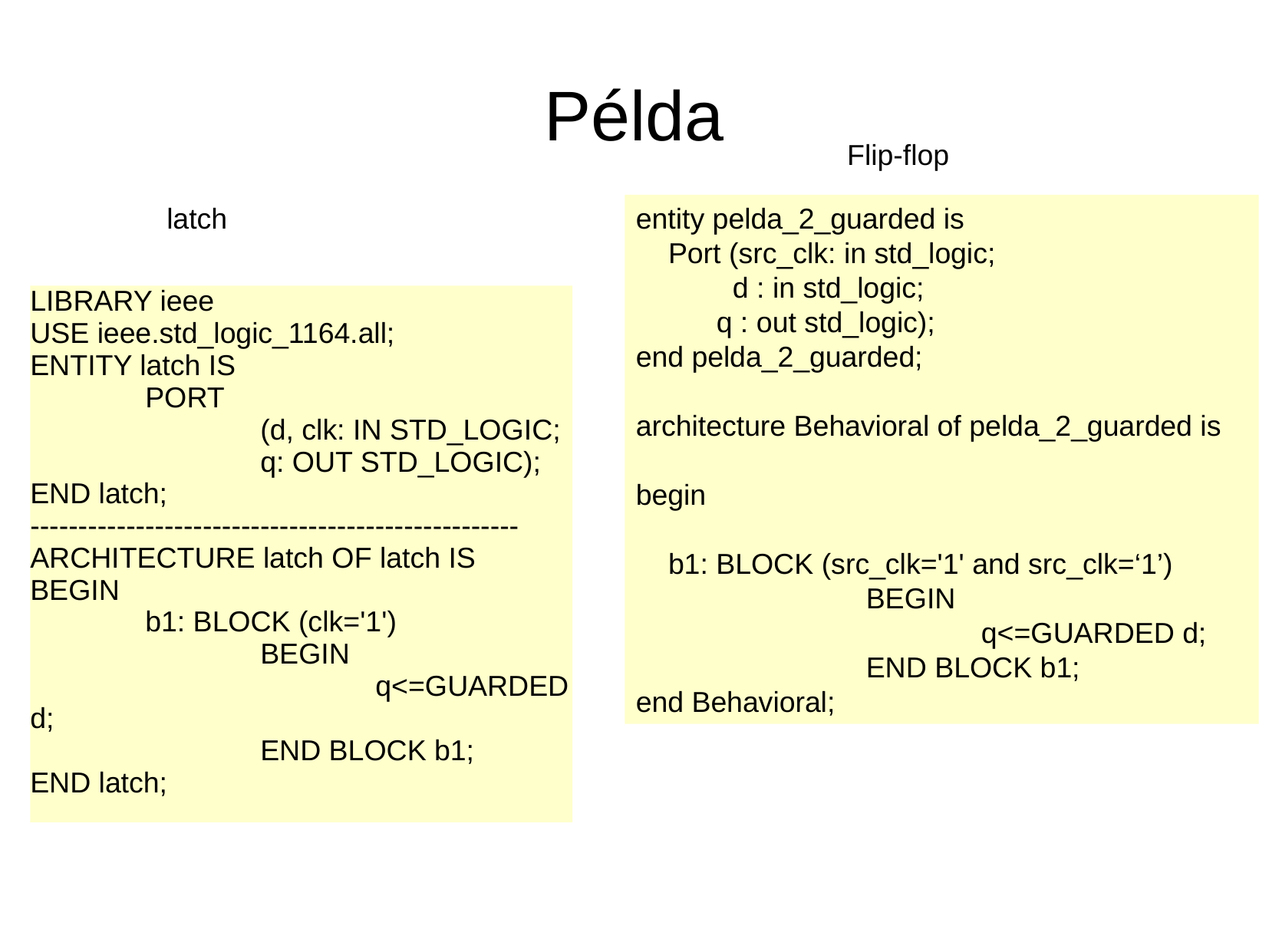

# Példa
Flip-flop
latch
entity pelda_2_guarded is
    Port (src_clk: in std_logic;
            d : in std_logic;
          q : out std_logic);
end pelda_2_guarded;

architecture Behavioral of pelda_2_guarded is

begin

    b1: BLOCK (src_clk='1' and src_clk=‘1’)
		BEGIN
			q<=GUARDED d;
		END BLOCK b1;
end Behavioral;
LIBRARY ieee
USE ieee.std_logic_1164.all;
ENTITY latch IS
	PORT
		(d, clk: IN STD_LOGIC;
		q: OUT STD_LOGIC);
END latch;
---------------------------------------------------
ARCHITECTURE latch OF latch IS
BEGIN
	b1: BLOCK (clk='1')
		BEGIN
			q<=GUARDED d;
		END BLOCK b1;
END latch;